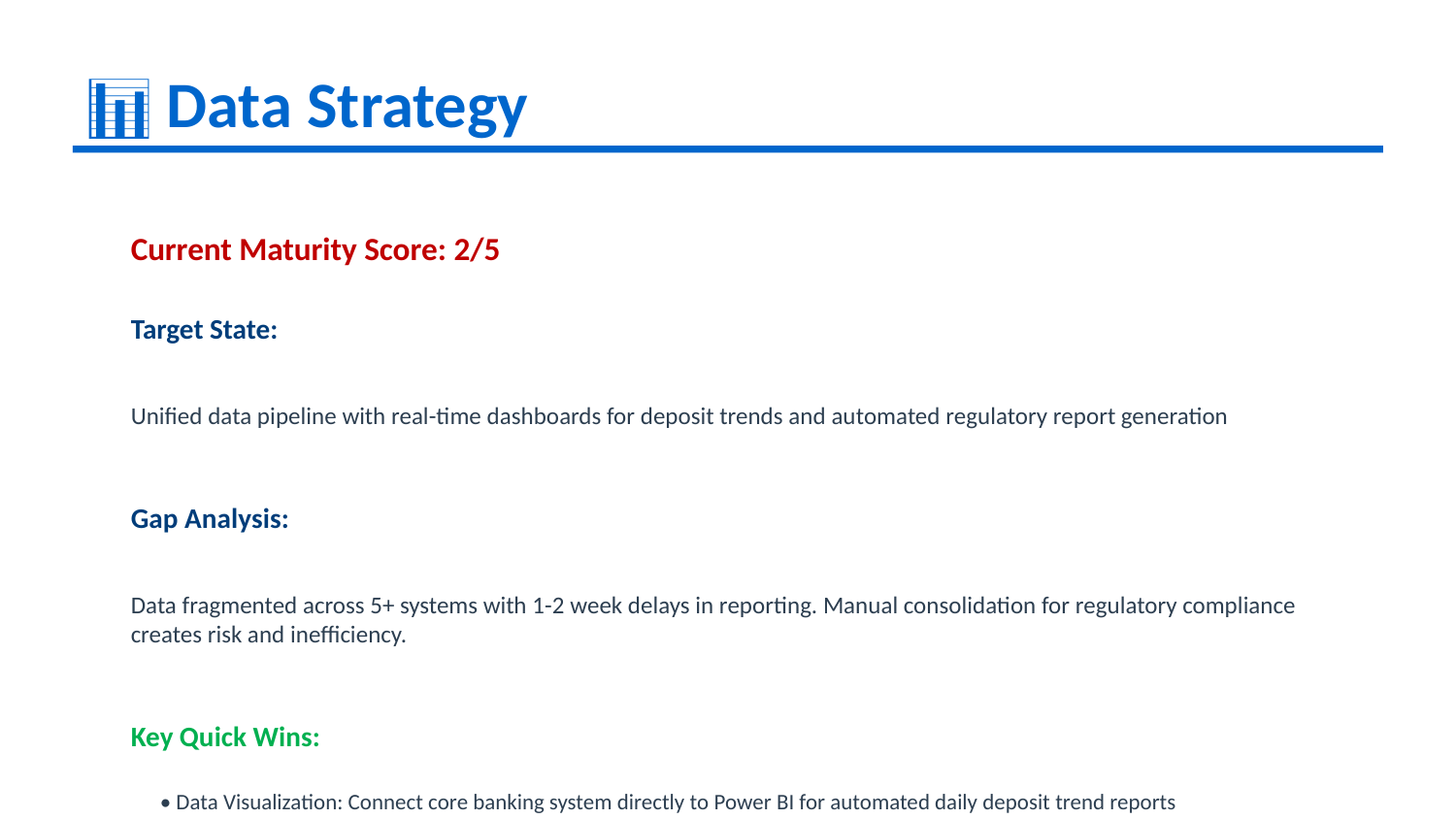

📊 Data Strategy

Current Maturity Score: 2/5
Target State:
Unified data pipeline with real-time dashboards for deposit trends and automated regulatory report generation
Gap Analysis:
Data fragmented across 5+ systems with 1-2 week delays in reporting. Manual consolidation for regulatory compliance creates risk and inefficiency.
Key Quick Wins:
• Data Visualization: Connect core banking system directly to Power BI for automated daily deposit trend reports
• Data Quality & Governance: Implement Power Query data validation for loan covenant monitoring to flag compliance issues automatically